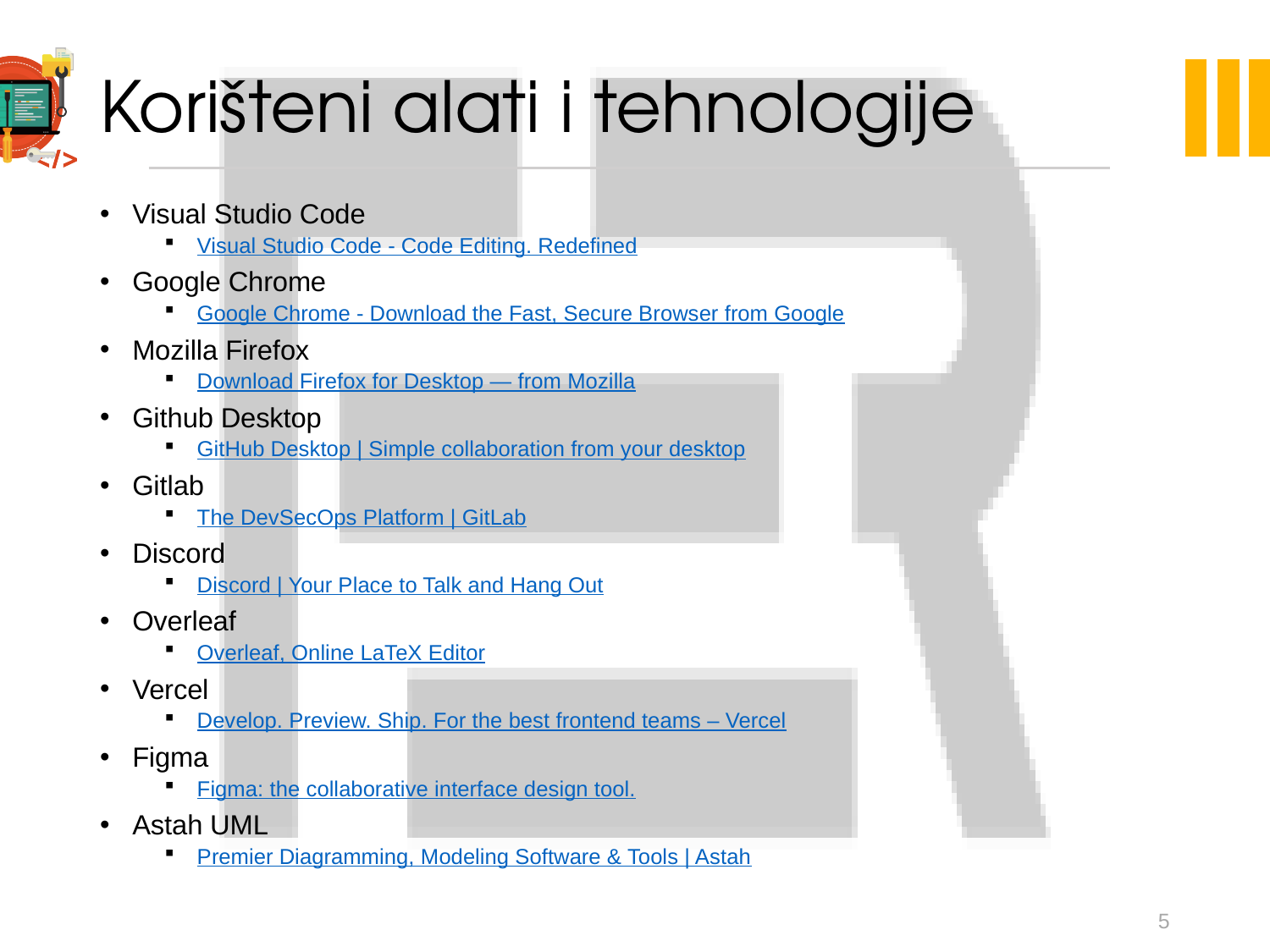

# Korišteni alati i tehnologije
Visual Studio Code
Visual Studio Code - Code Editing. Redefined
Google Chrome
Google Chrome - Download the Fast, Secure Browser from Google
Mozilla Firefox
Download Firefox for Desktop — from Mozilla
Github Desktop
GitHub Desktop | Simple collaboration from your desktop
Gitlab
The DevSecOps Platform | GitLab
Discord
Discord | Your Place to Talk and Hang Out
Overleaf
Overleaf, Online LaTeX Editor
Vercel
Develop. Preview. Ship. For the best frontend teams – Vercel
Figma
Figma: the collaborative interface design tool.
Astah UML
Premier Diagramming, Modeling Software & Tools | Astah
5